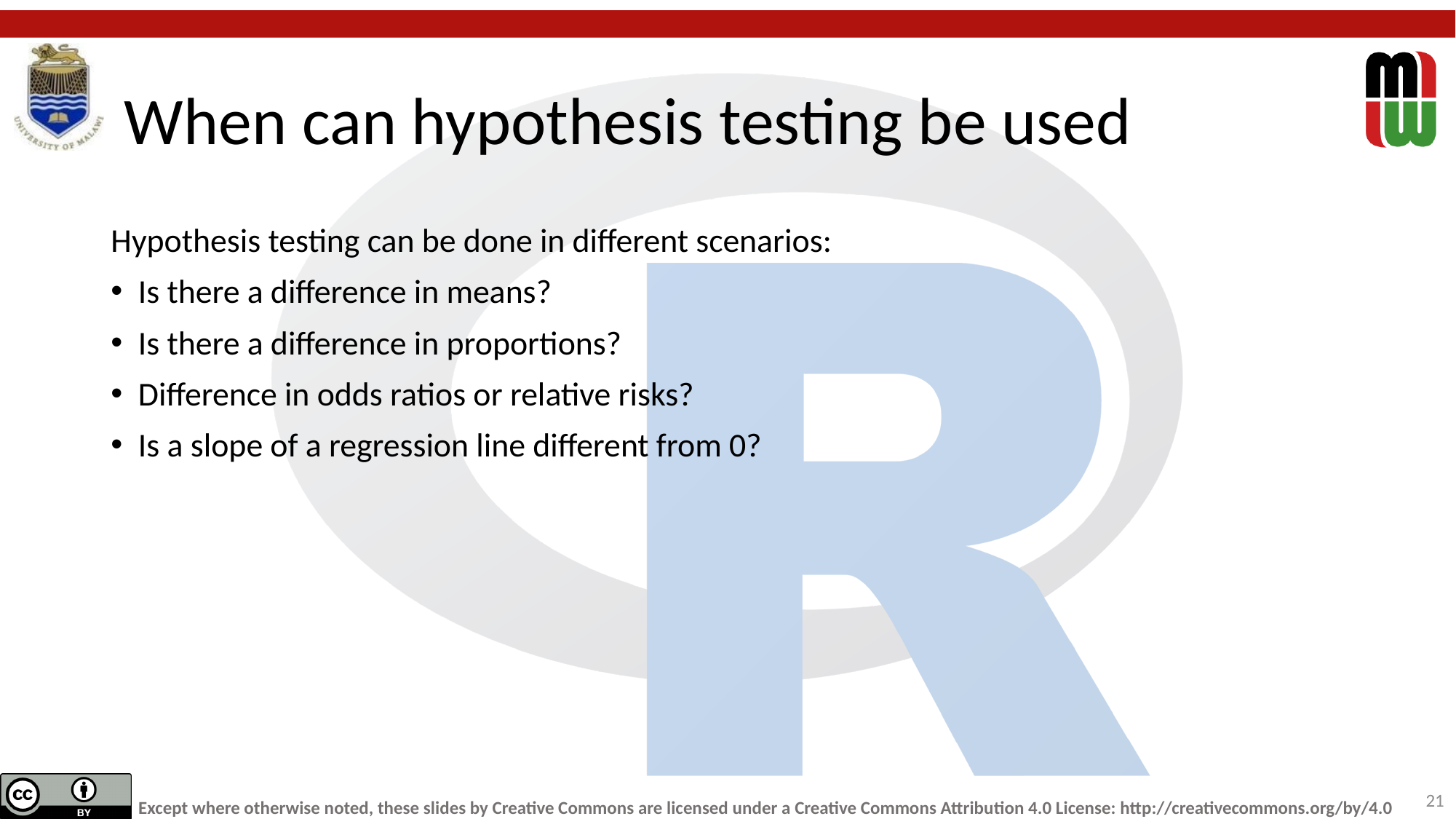

# When can hypothesis testing be used
Hypothesis testing can be done in different scenarios:
Is there a difference in means?
Is there a difference in proportions?
Difference in odds ratios or relative risks?
Is a slope of a regression line different from 0?
21